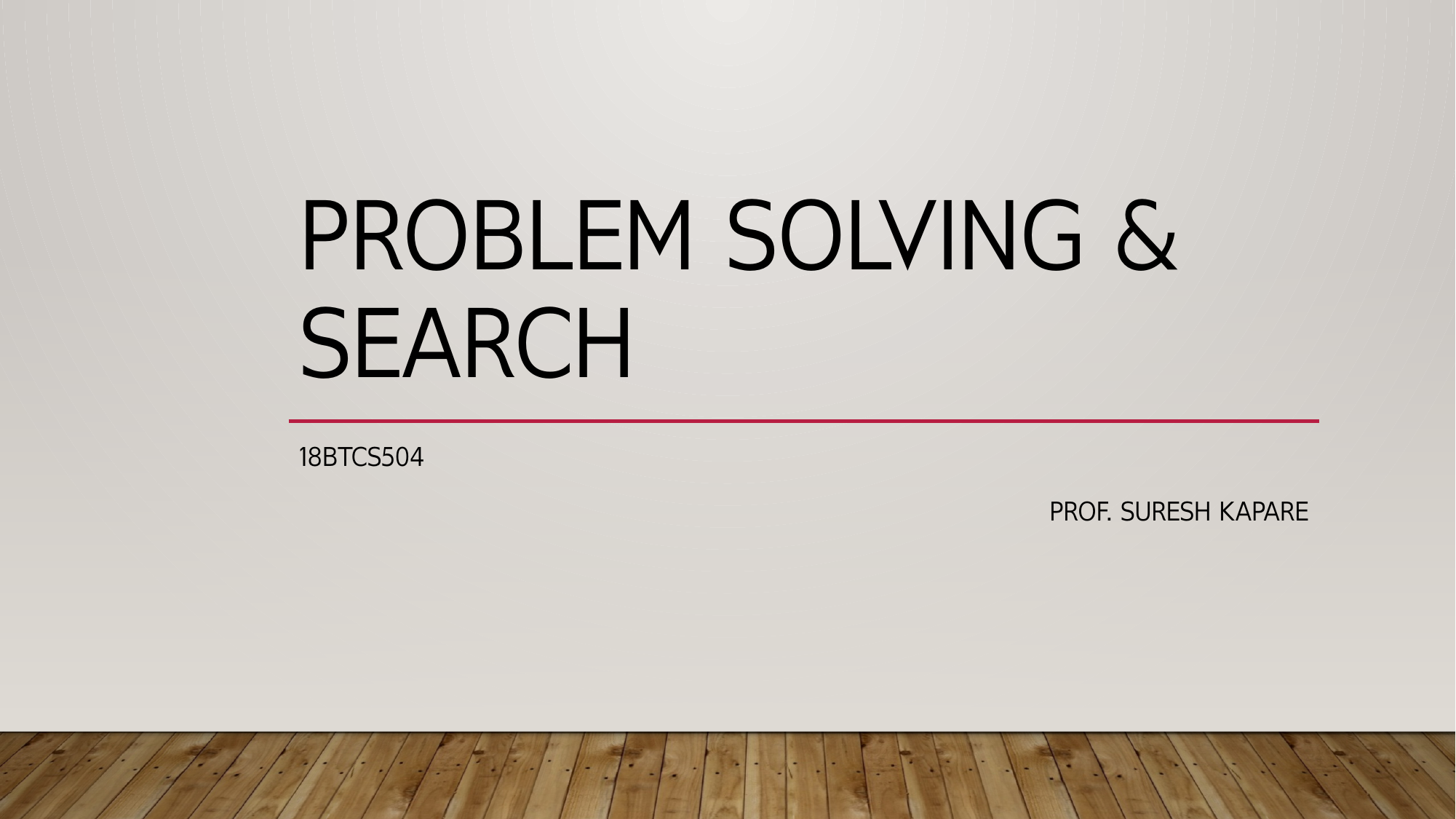

# Problem Solving & search
18BTCS504
Prof. Suresh Kapare